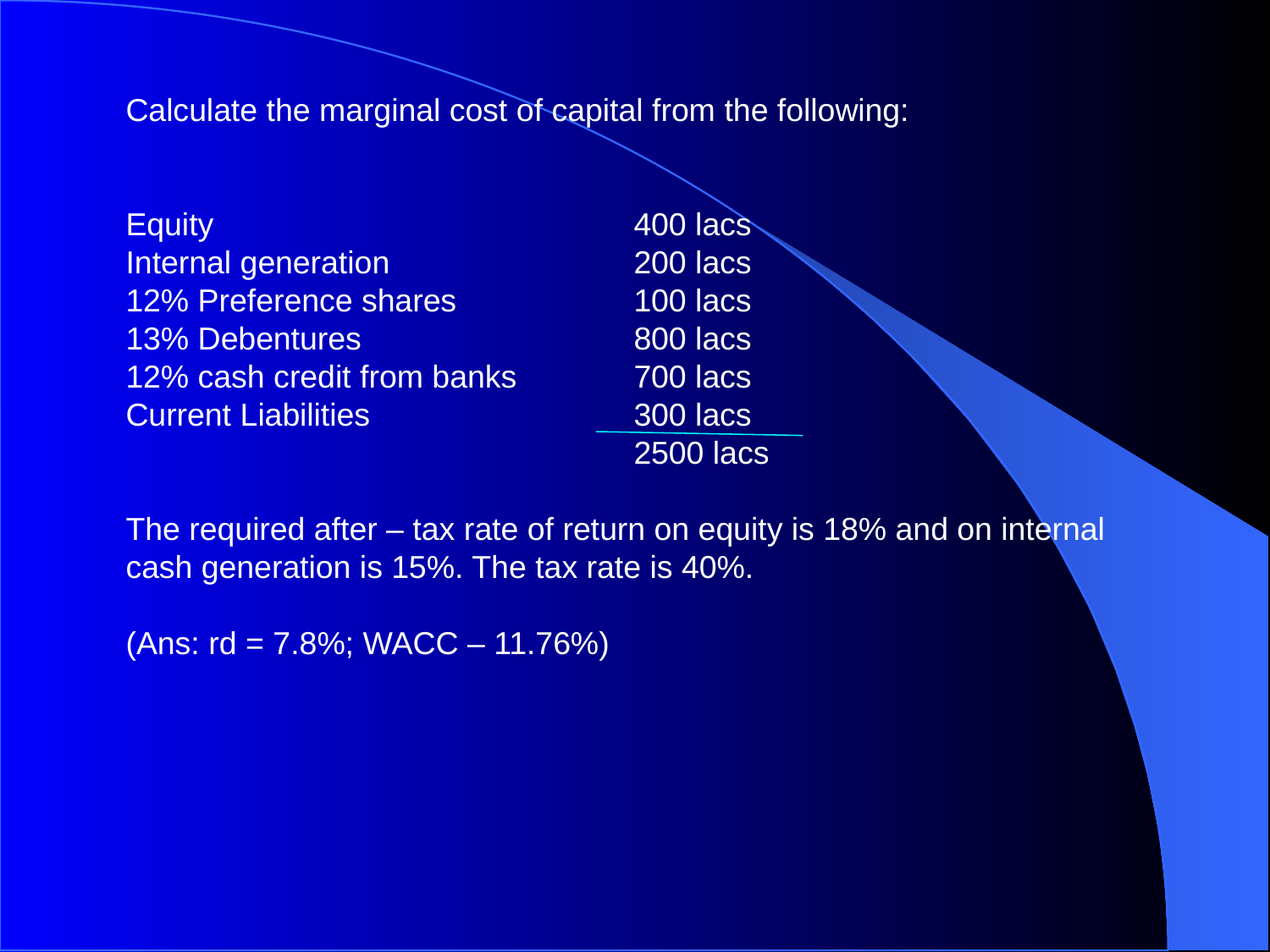

Calculate the marginal cost of capital from the following:

Equity 				400 lacs
Internal generation 		200 lacs
12% Preference shares		100 lacs
13% Debentures			800 lacs
12% cash credit from banks	700 lacs
Current Liabilities			300 lacs
				2500 lacs

The required after – tax rate of return on equity is 18% and on internal cash generation is 15%. The tax rate is 40%.

(Ans: rd = 7.8%; WACC – 11.76%)